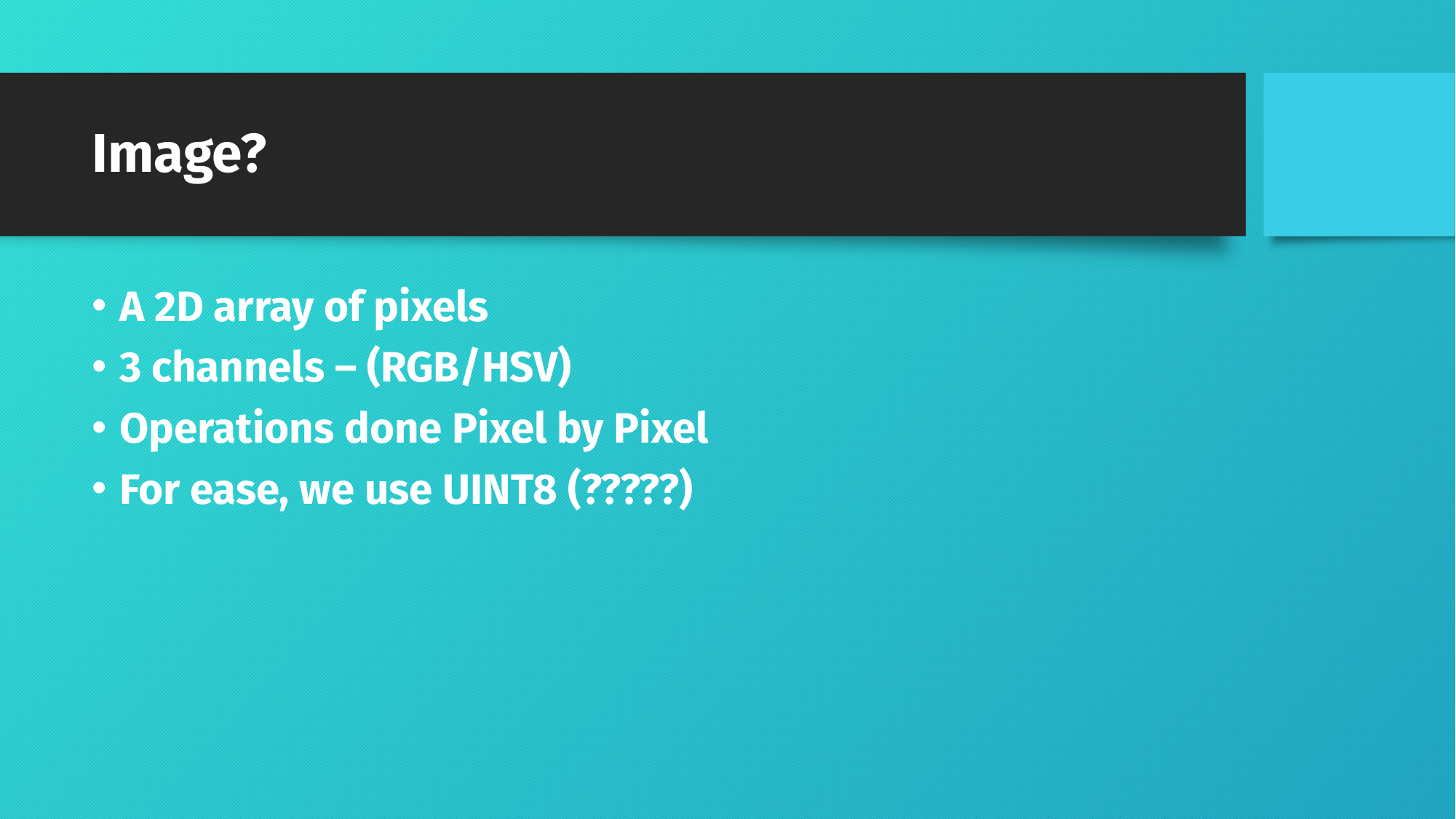

# Image?
A 2D array of pixels
3 channels – (RGB/HSV)
Operations done Pixel by Pixel
For ease, we use UINT8 (?????)